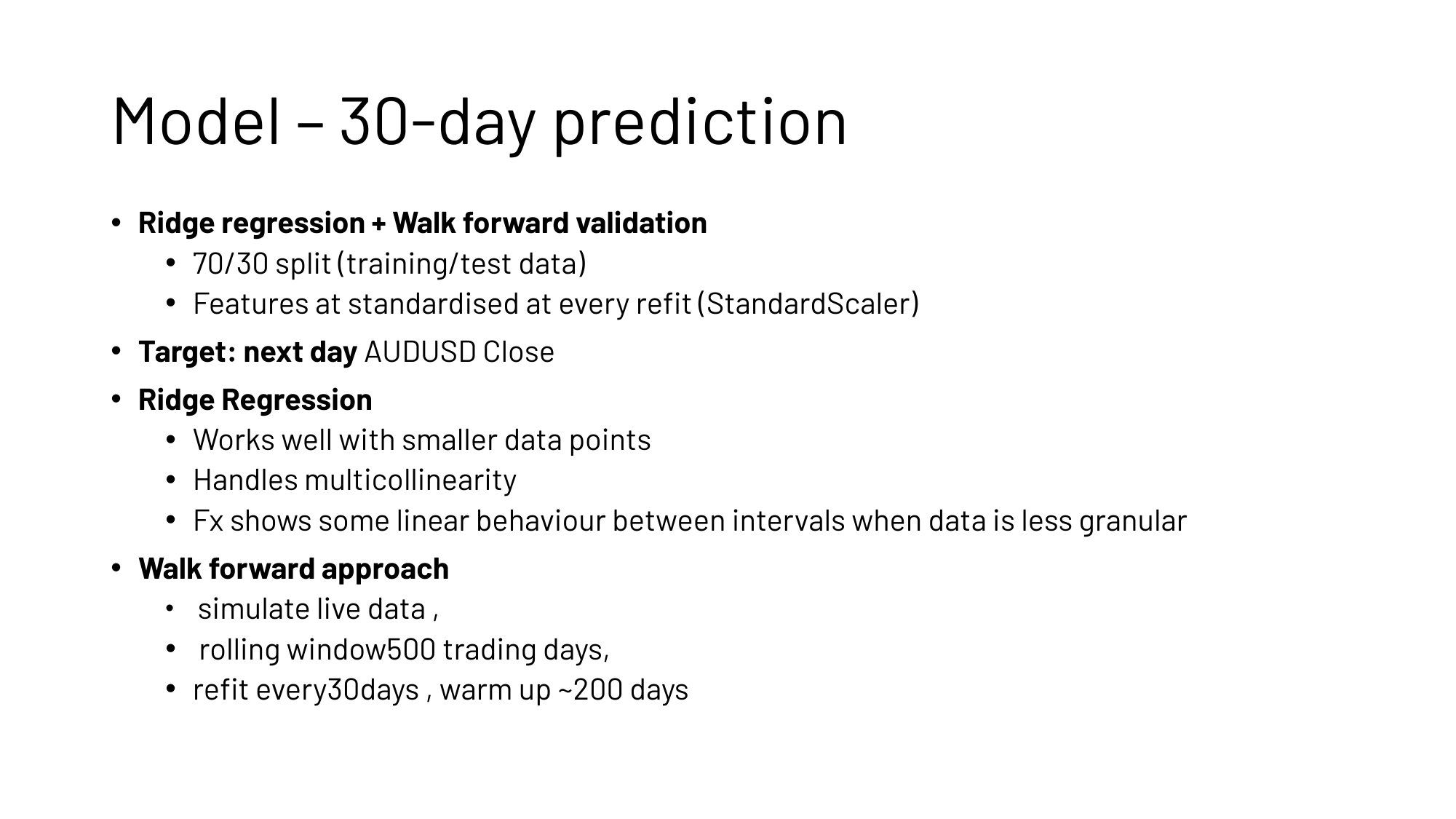

# Model – 30-day prediction
Ridge regression + Walk forward validation
70/30 split (training/test data)
Features at standardised at every refit (StandardScaler)
Target: next day AUDUSD Close
Ridge Regression
Works well with smaller data points
Handles multicollinearity
Fx shows some linear behaviour between intervals when data is less granular
Walk forward approach
 simulate live data ,
 rolling window500 trading days,
refit every30days , warm up ~200 days